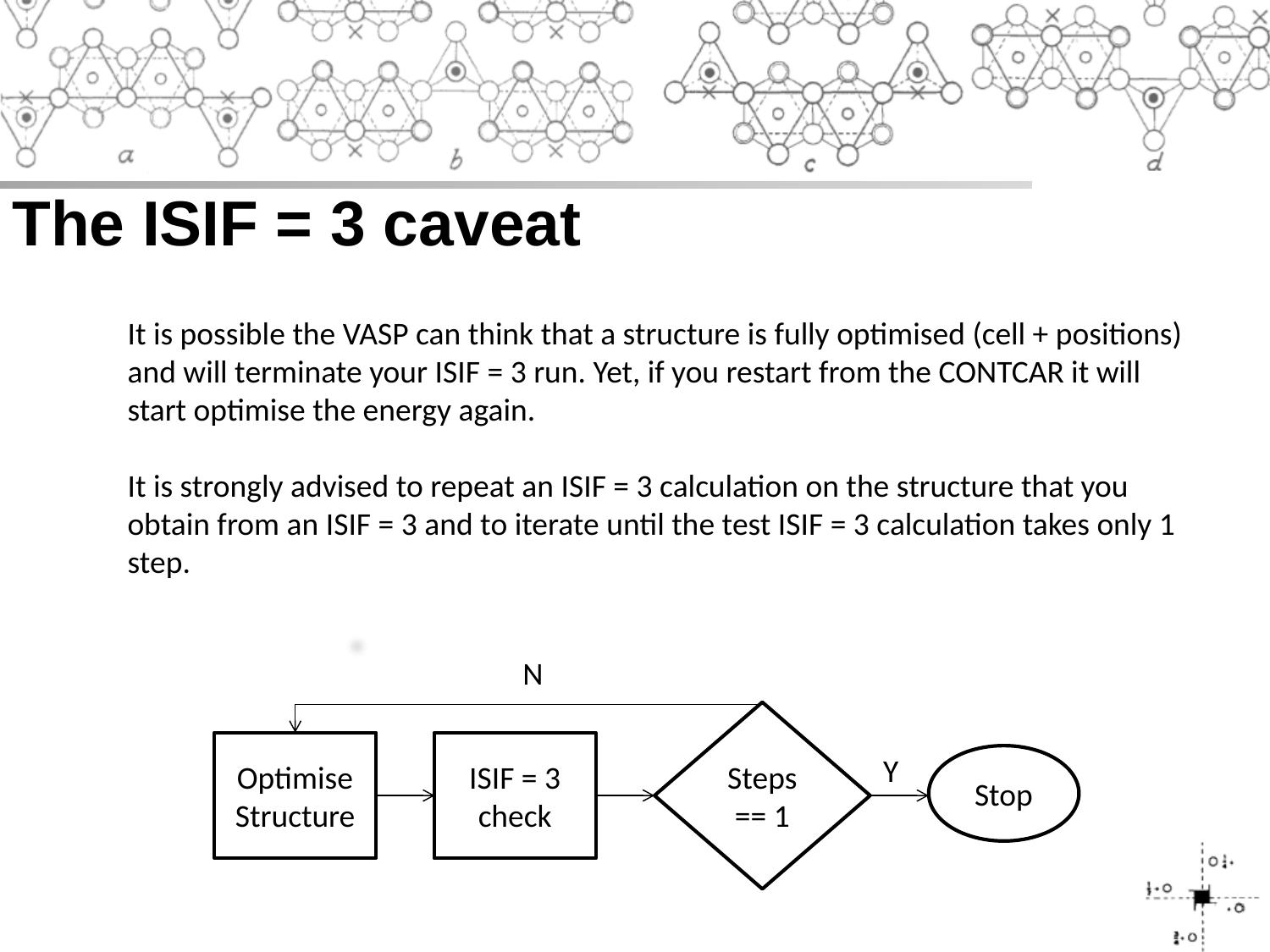

# The ISIF = 3 caveat
It is possible the VASP can think that a structure is fully optimised (cell + positions) and will terminate your ISIF = 3 run. Yet, if you restart from the CONTCAR it will start optimise the energy again.

It is strongly advised to repeat an ISIF = 3 calculation on the structure that you obtain from an ISIF = 3 and to iterate until the test ISIF = 3 calculation takes only 1 step.
N
Steps == 1
Optimise Structure
ISIF = 3 check
Y
Stop